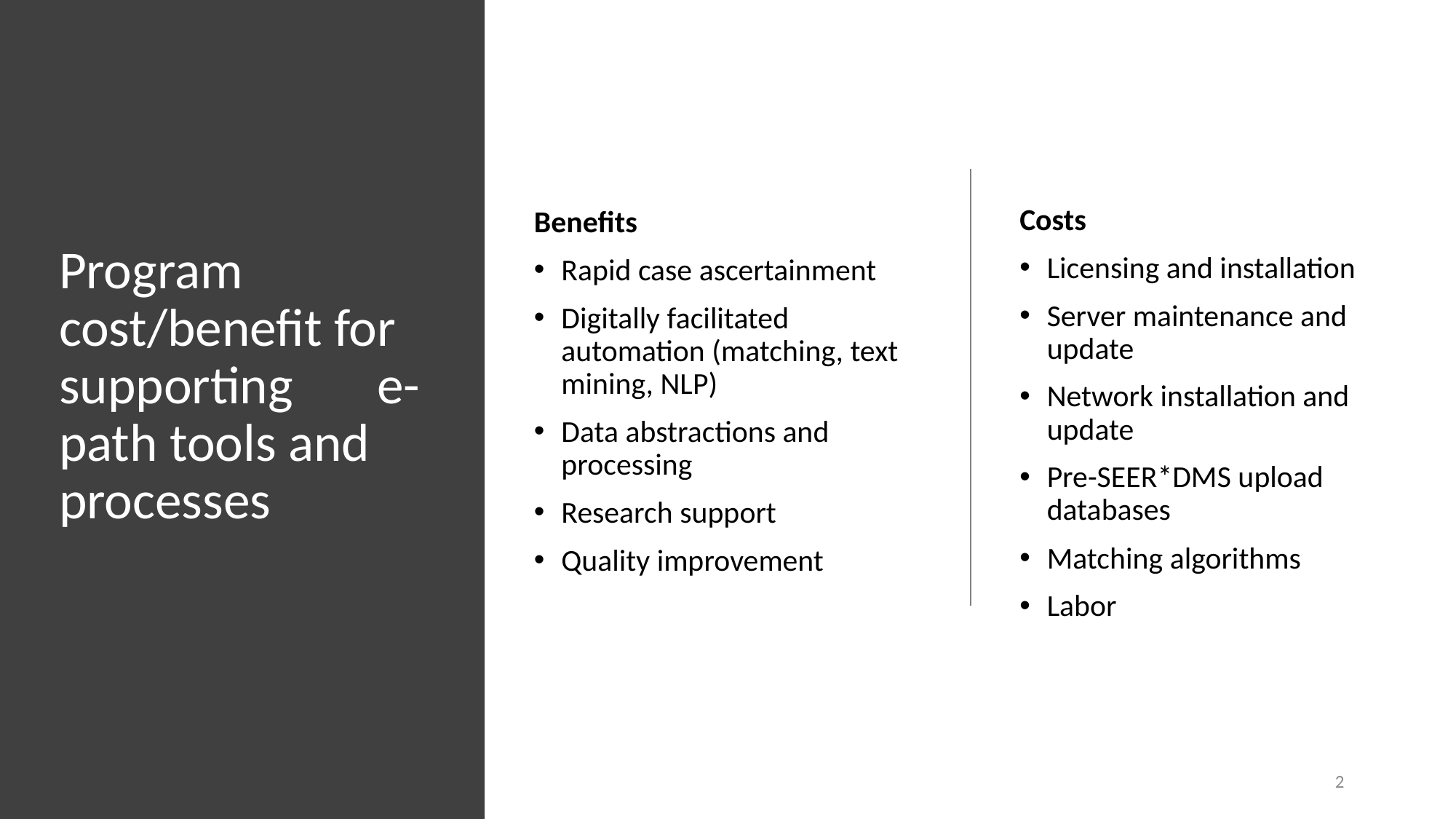

Costs
Licensing and installation
Server maintenance and update
Network installation and update
Pre-SEER*DMS upload databases
Matching algorithms
Labor

Benefits
Rapid case ascertainment
Digitally facilitated automation (matching, text mining, NLP)
Data abstractions and processing
Research support
Quality improvement
# Program cost/benefit for supporting       e-path tools and processes
2